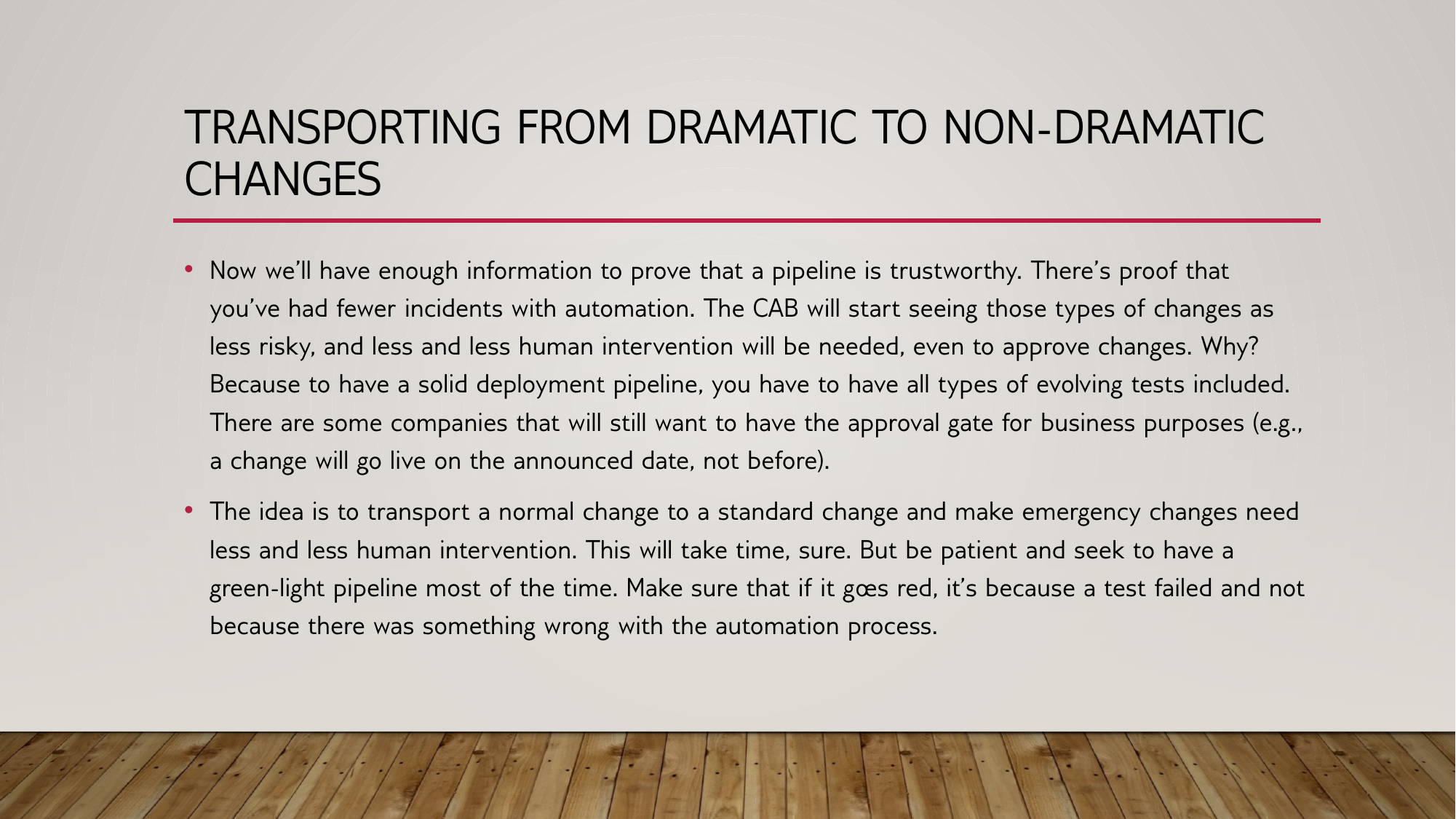

# Transporting from dramatic to non-dramatic changes
Now we’ll have enough information to prove that a pipeline is trustworthy. There’s proof that you’ve had fewer incidents with automation. The CAB will start seeing those types of changes as less risky, and less and less human intervention will be needed, even to approve changes. Why? Because to have a solid deployment pipeline, you have to have all types of evolving tests included. There are some companies that will still want to have the approval gate for business purposes (e.g., a change will go live on the announced date, not before).
The idea is to transport a normal change to a standard change and make emergency changes need less and less human intervention. This will take time, sure. But be patient and seek to have a green-light pipeline most of the time. Make sure that if it goes red, it’s because a test failed and not because there was something wrong with the automation process.